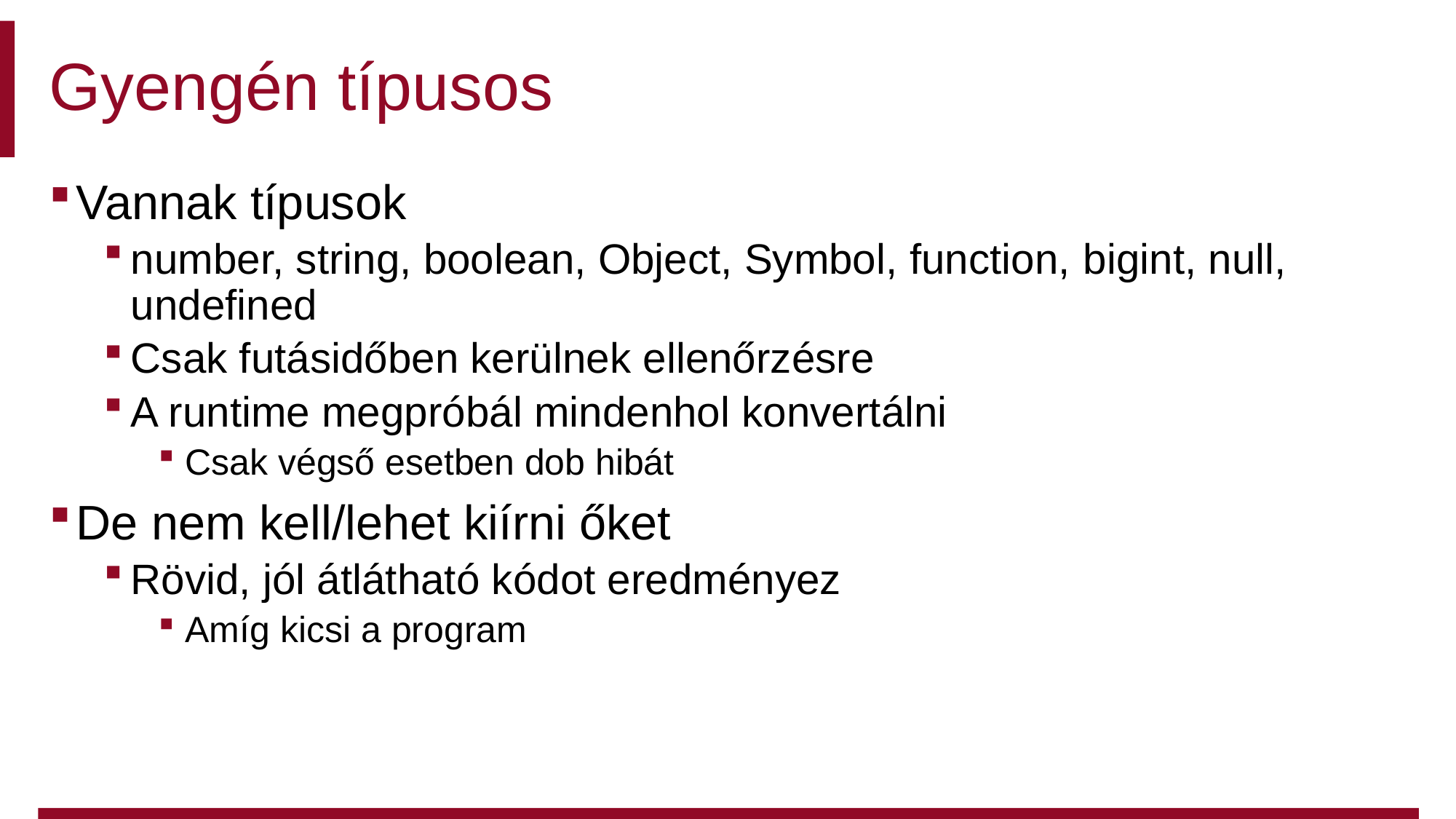

# Gyengén típusos
Vannak típusok
number, string, boolean, Object, Symbol, function, bigint, null, undefined
Csak futásidőben kerülnek ellenőrzésre
A runtime megpróbál mindenhol konvertálni
Csak végső esetben dob hibát
De nem kell/lehet kiírni őket
Rövid, jól átlátható kódot eredményez
Amíg kicsi a program